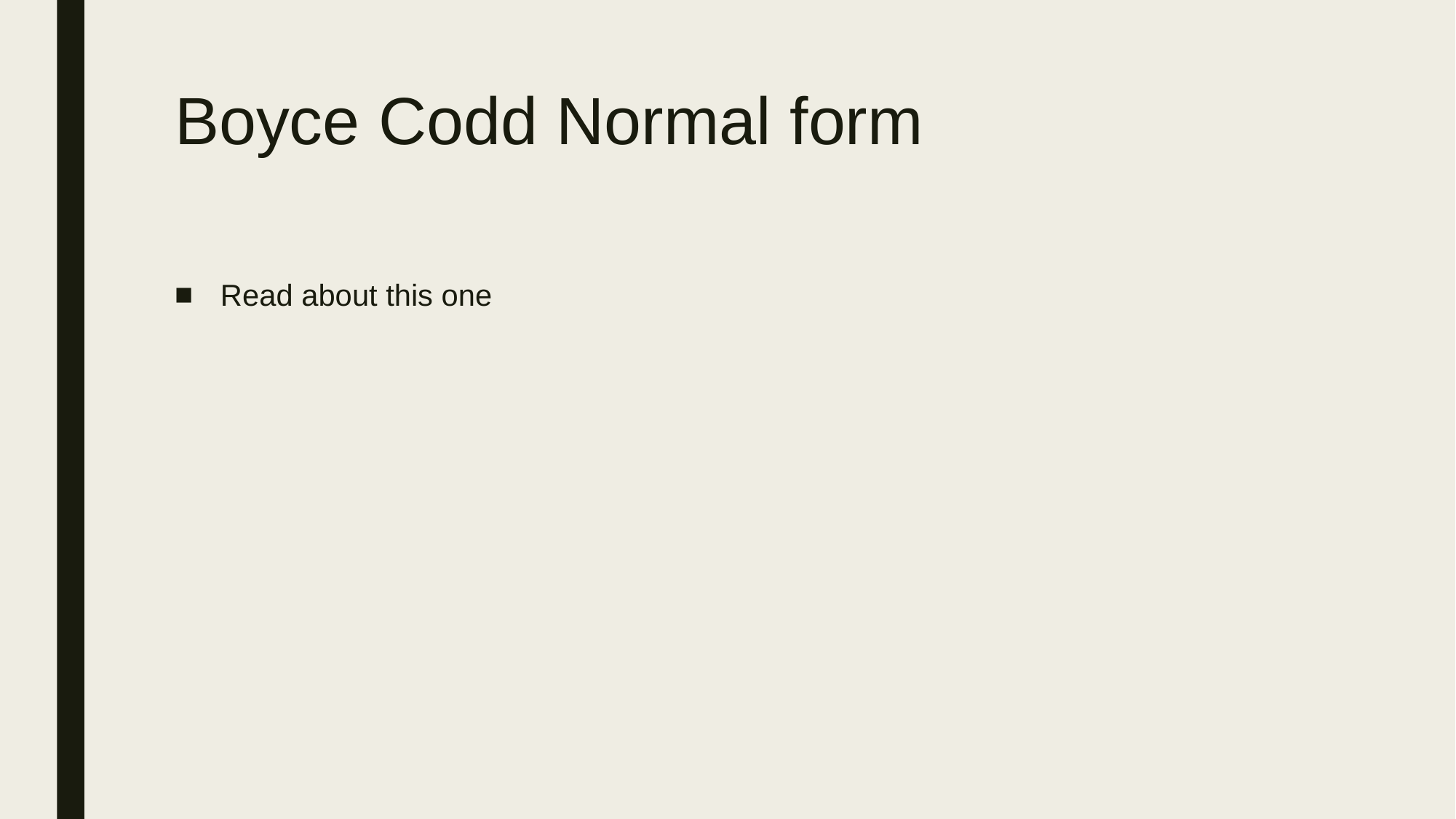

# Boyce Codd Normal form
Read about this one